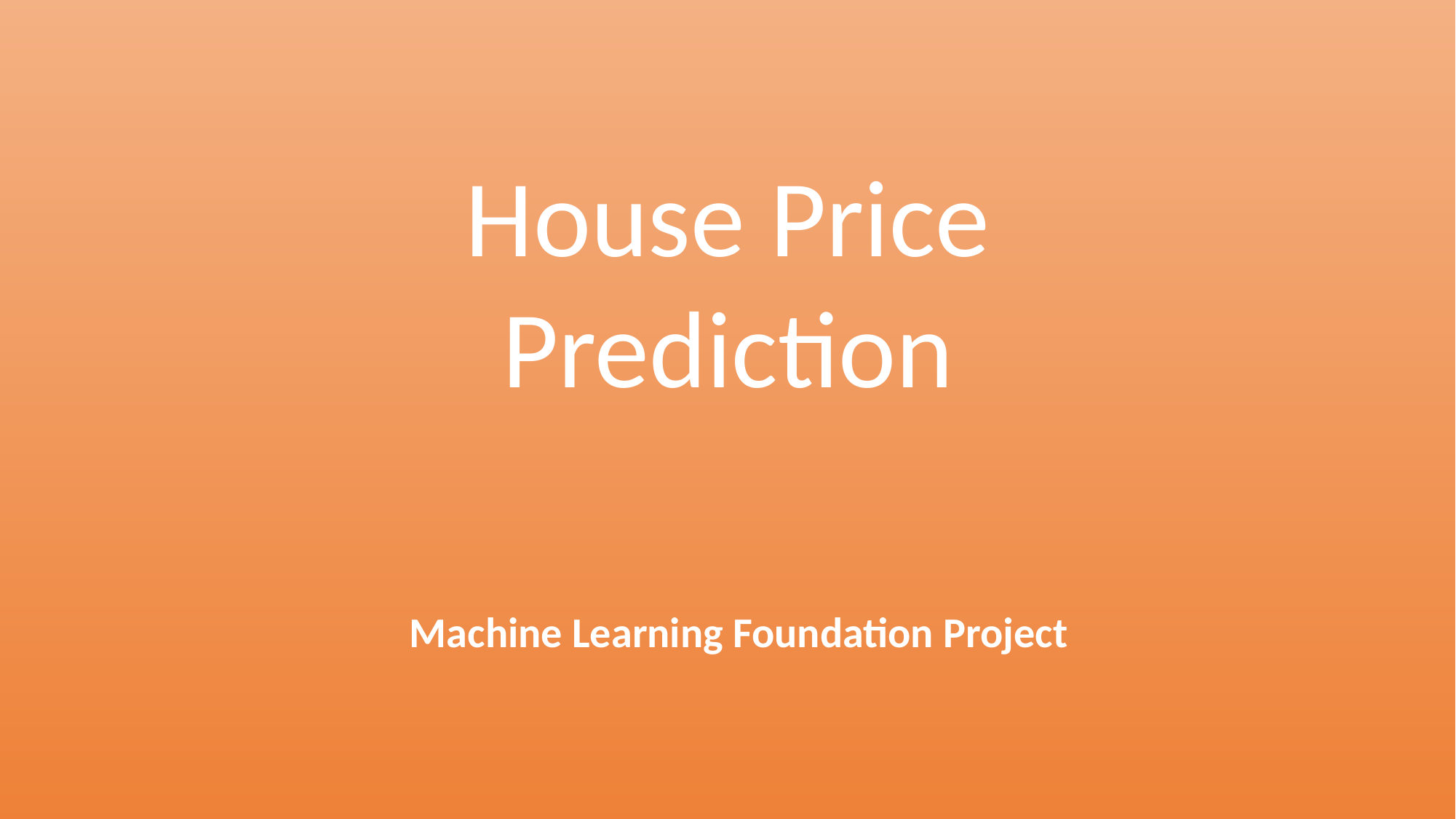

House Price Prediction
Machine Learning Foundation Project